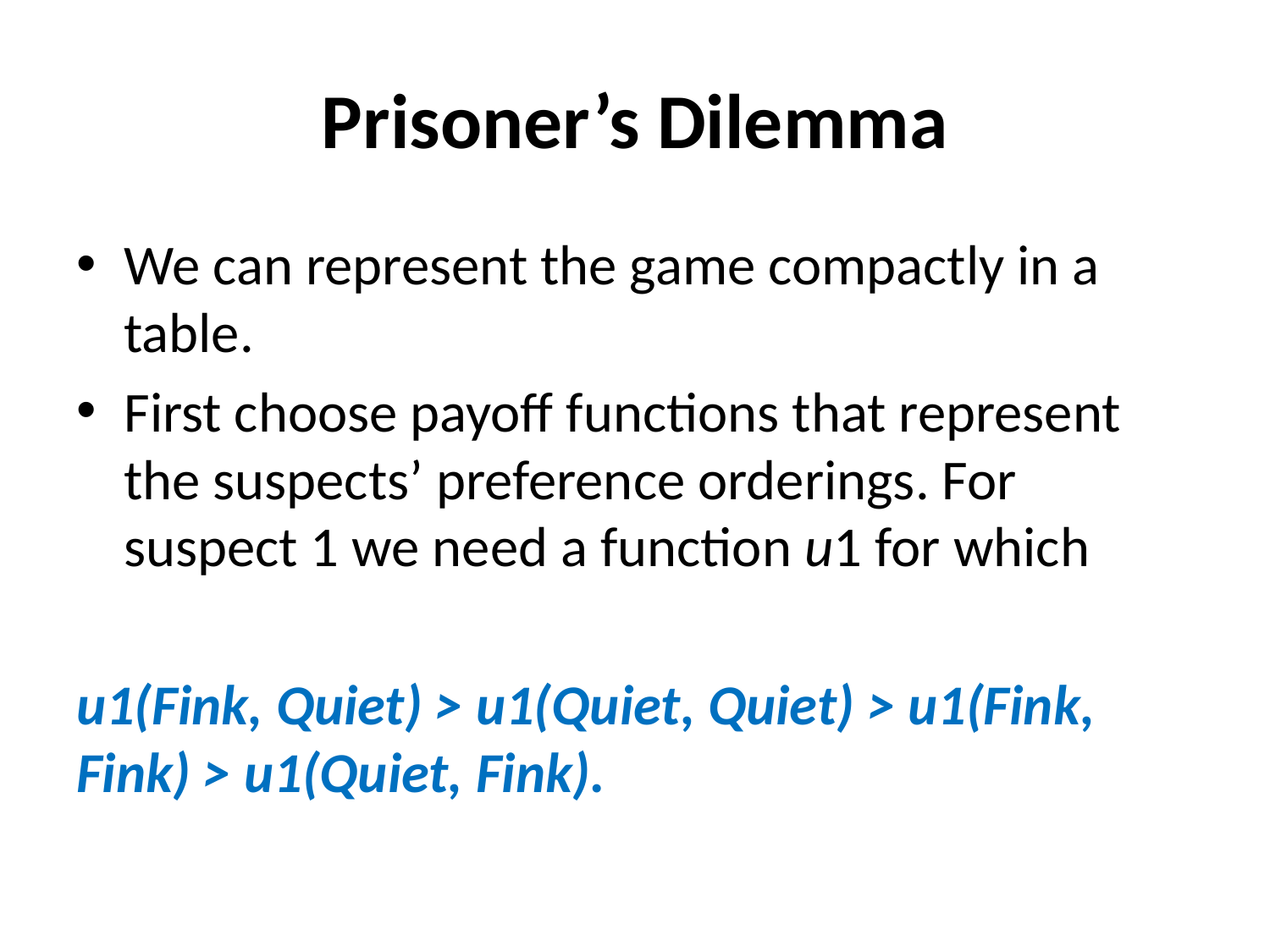

# Prisoner’s Dilemma
We can represent the game compactly in a table.
First choose payoff functions that represent the suspects’ preference orderings. For suspect 1 we need a function u1 for which

u1(Fink, Quiet) > u1(Quiet, Quiet) > u1(Fink, Fink) > u1(Quiet, Fink).